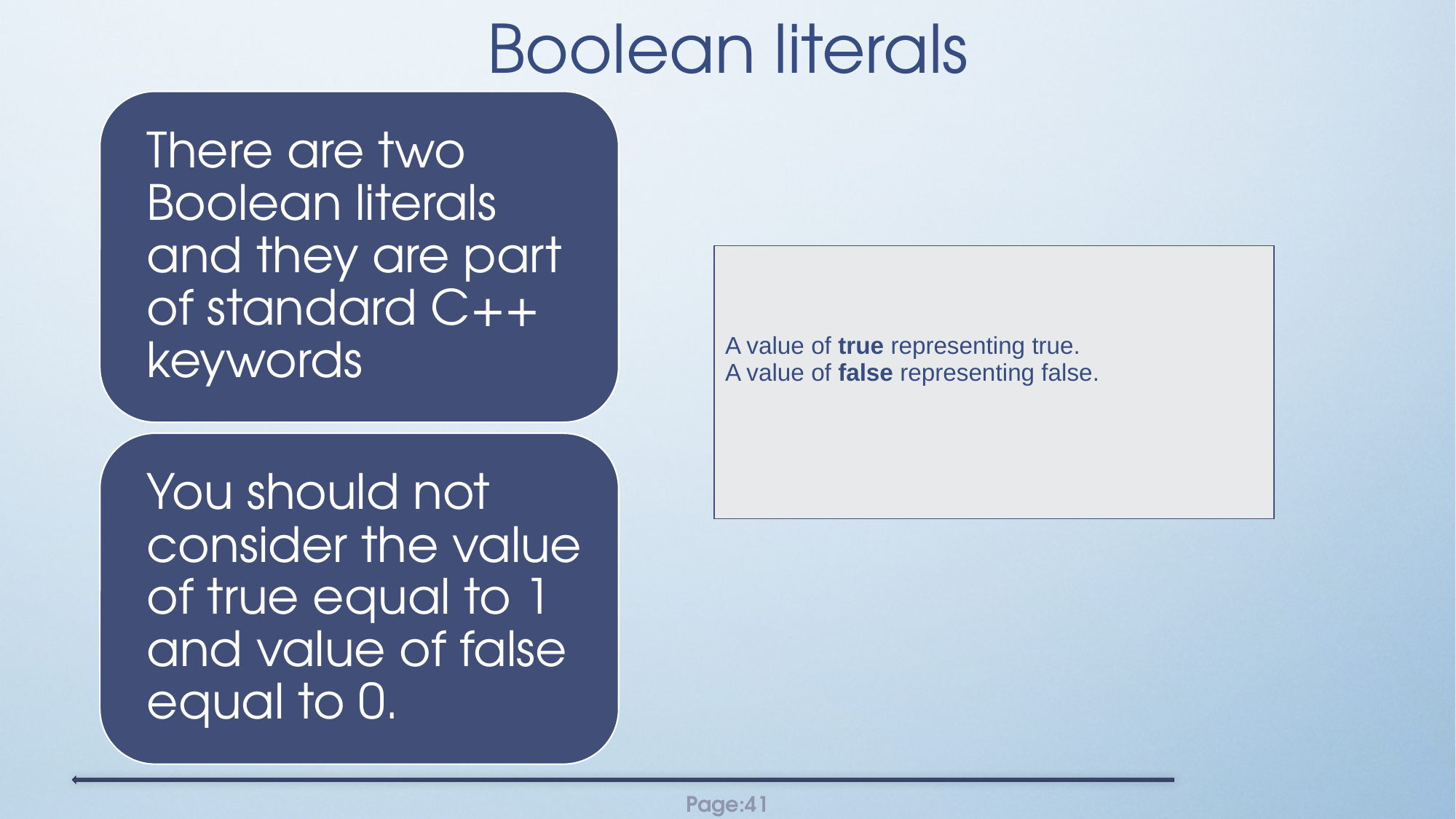

# Boolean literals

There are two Boolean literals and they are part of standard C++ keywords
You should not consider the value of true equal to 1 and value of false equal to 0.
| A value of true representing true. A value of false representing false. |
| --- |